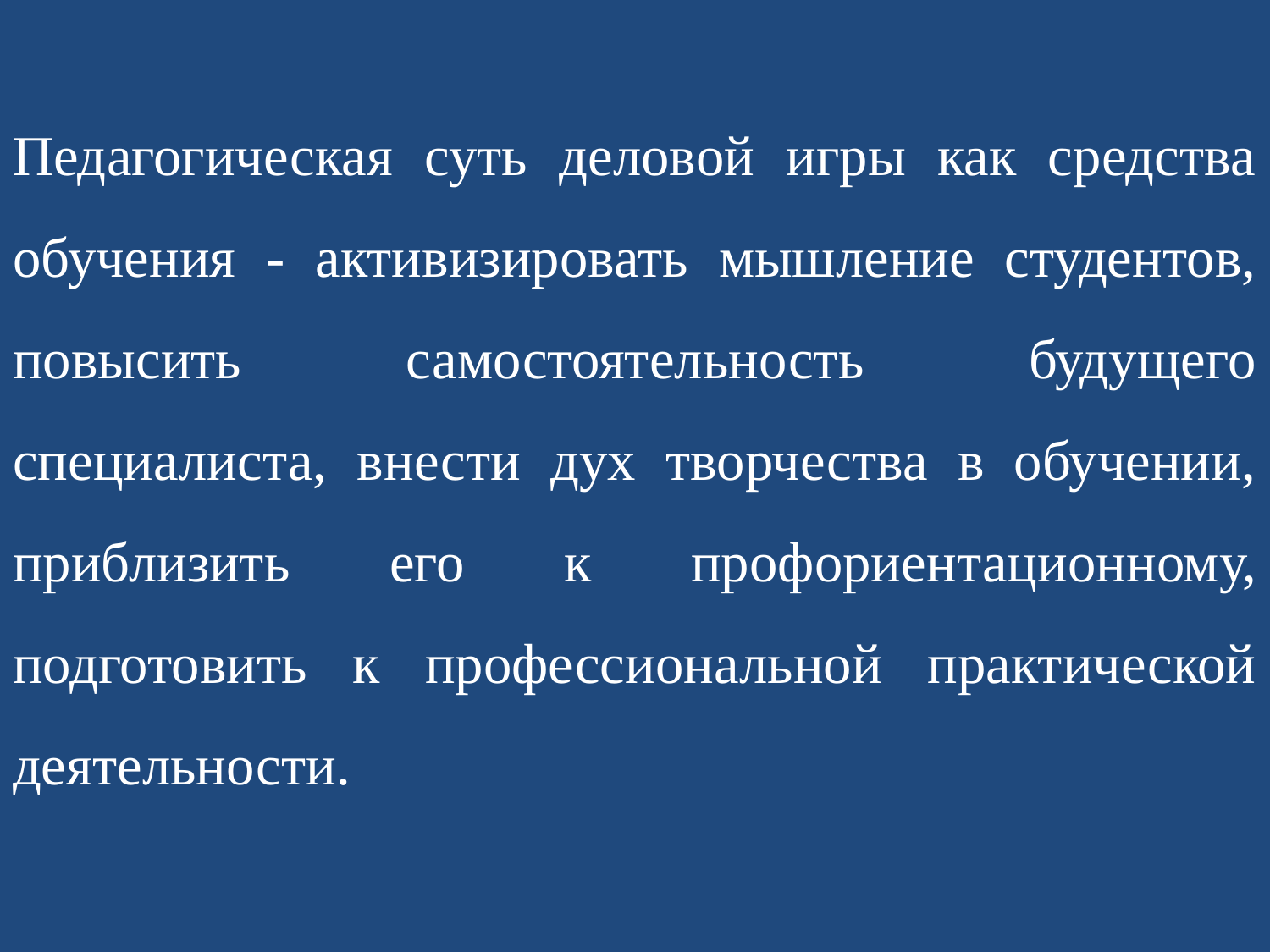

Педагогическая суть деловой игры как средства обучения - активизировать мышление студентов, повысить самостоятельность будущего специалиста, внести дух творчества в обучении, приблизить его к профориентационному, подготовить к профессиональной практической деятельности.